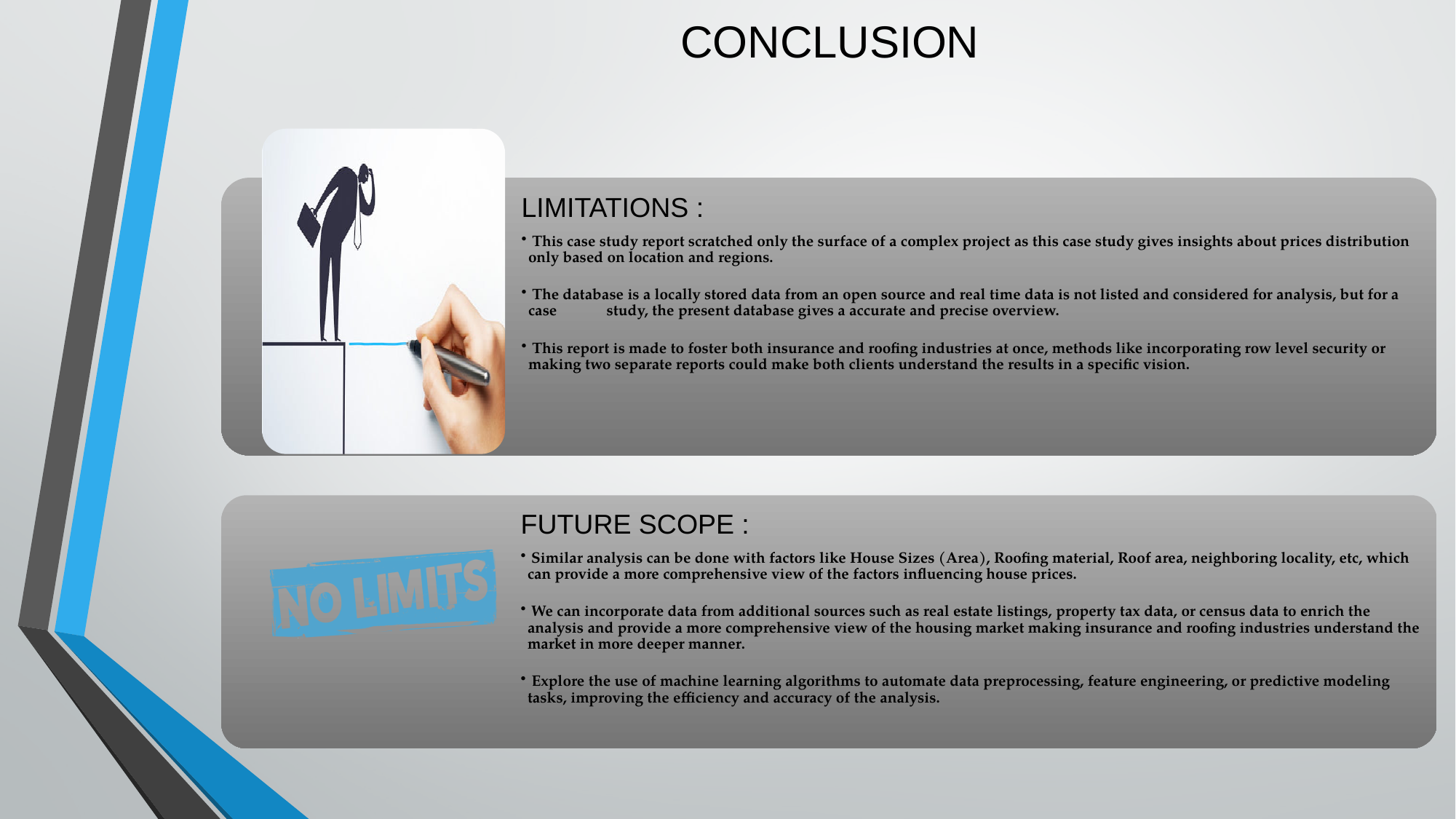

# CONCLUSION
LIMITATIONS :
 This case study report scratched only the surface of a complex project as this case study gives insights about prices distribution only based on location and regions.

 The database is a locally stored data from an open source and real time data is not listed and considered for analysis, but for a case             study, the present database gives a accurate and precise overview.

 This report is made to foster both insurance and roofing industries at once, methods like incorporating row level security or making two separate reports could make both clients understand the results in a specific vision.
FUTURE SCOPE :
 Similar analysis can be done with factors like House Sizes (Area), Roofing material, Roof area, neighboring locality, etc, which can provide a more comprehensive view of the factors influencing house prices.

 We can incorporate data from additional sources such as real estate listings, property tax data, or census data to enrich the analysis and provide a more comprehensive view of the housing market making insurance and roofing industries understand the market in more deeper manner.

 Explore the use of machine learning algorithms to automate data preprocessing, feature engineering, or predictive modeling tasks, improving the efficiency and accuracy of the analysis.